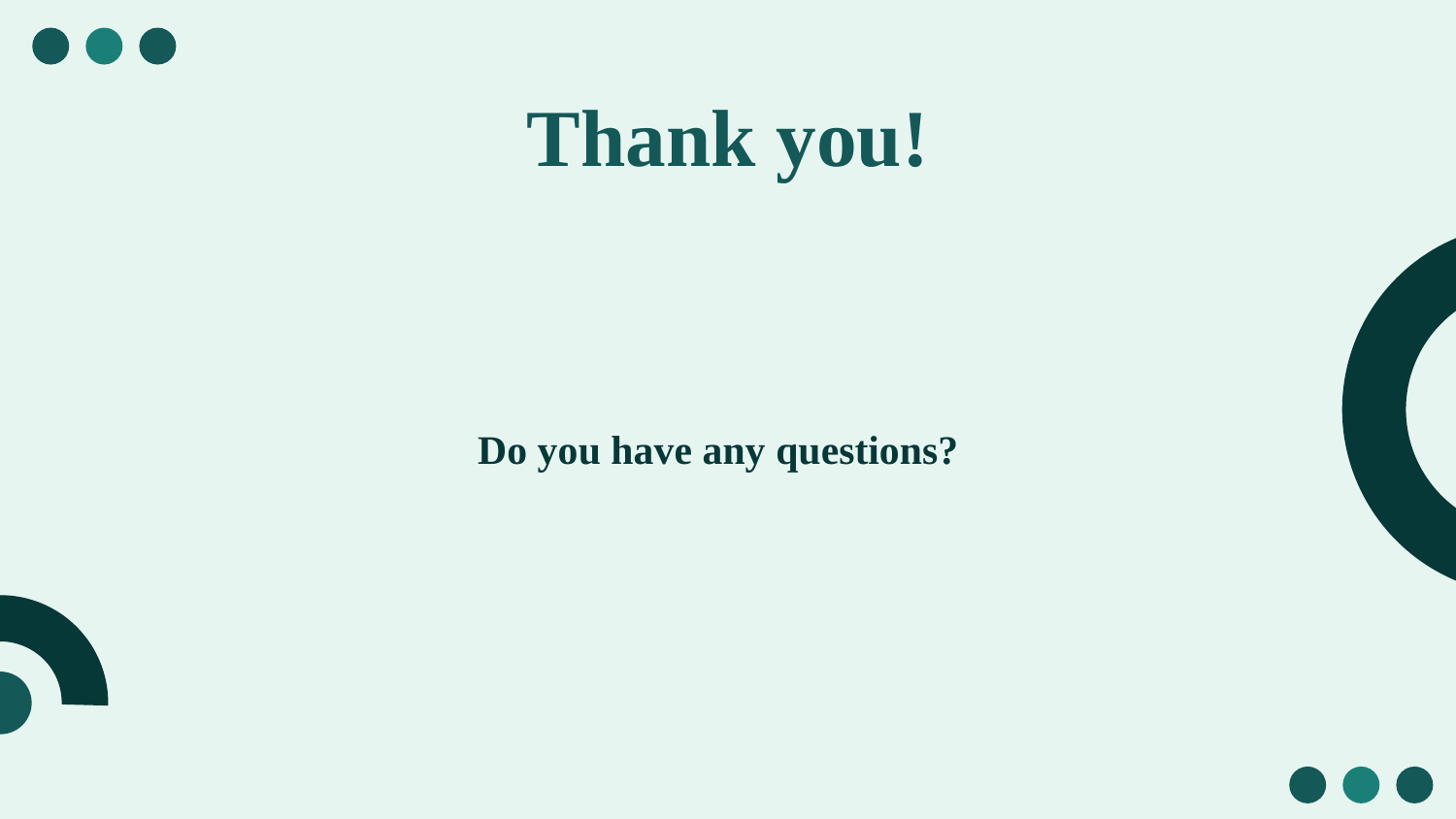

# Thank you!
                                Do you have any questions?